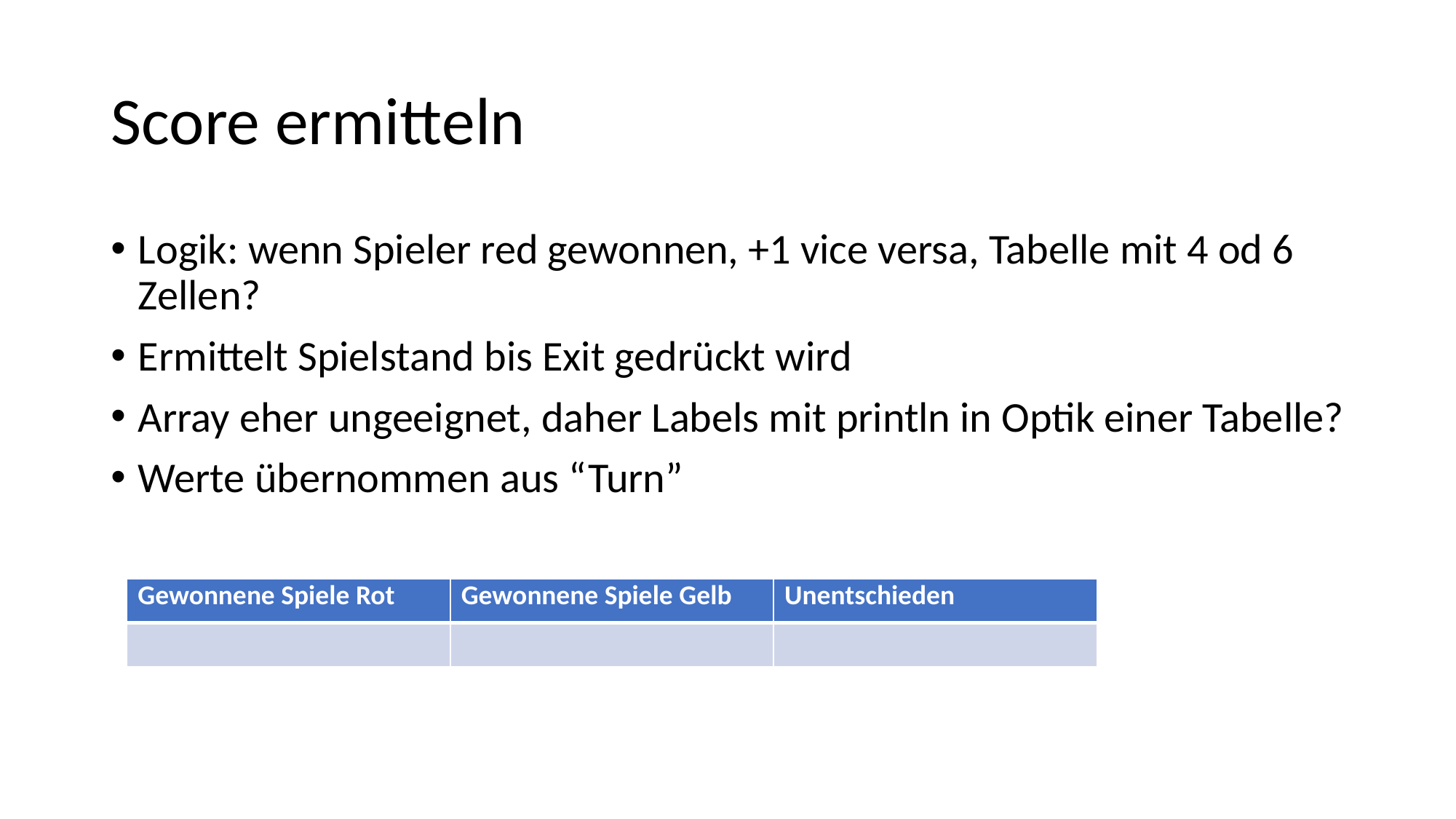

# Score ermitteln
Logik: wenn Spieler red gewonnen, +1 vice versa, Tabelle mit 4 od 6 Zellen?
Ermittelt Spielstand bis Exit gedrückt wird
Array eher ungeeignet, daher Labels mit println in Optik einer Tabelle?
Werte übernommen aus “Turn”

| Gewonnene Spiele Rot | Gewonnene Spiele Gelb | Unentschieden |
| --- | --- | --- |
|  |  |  |